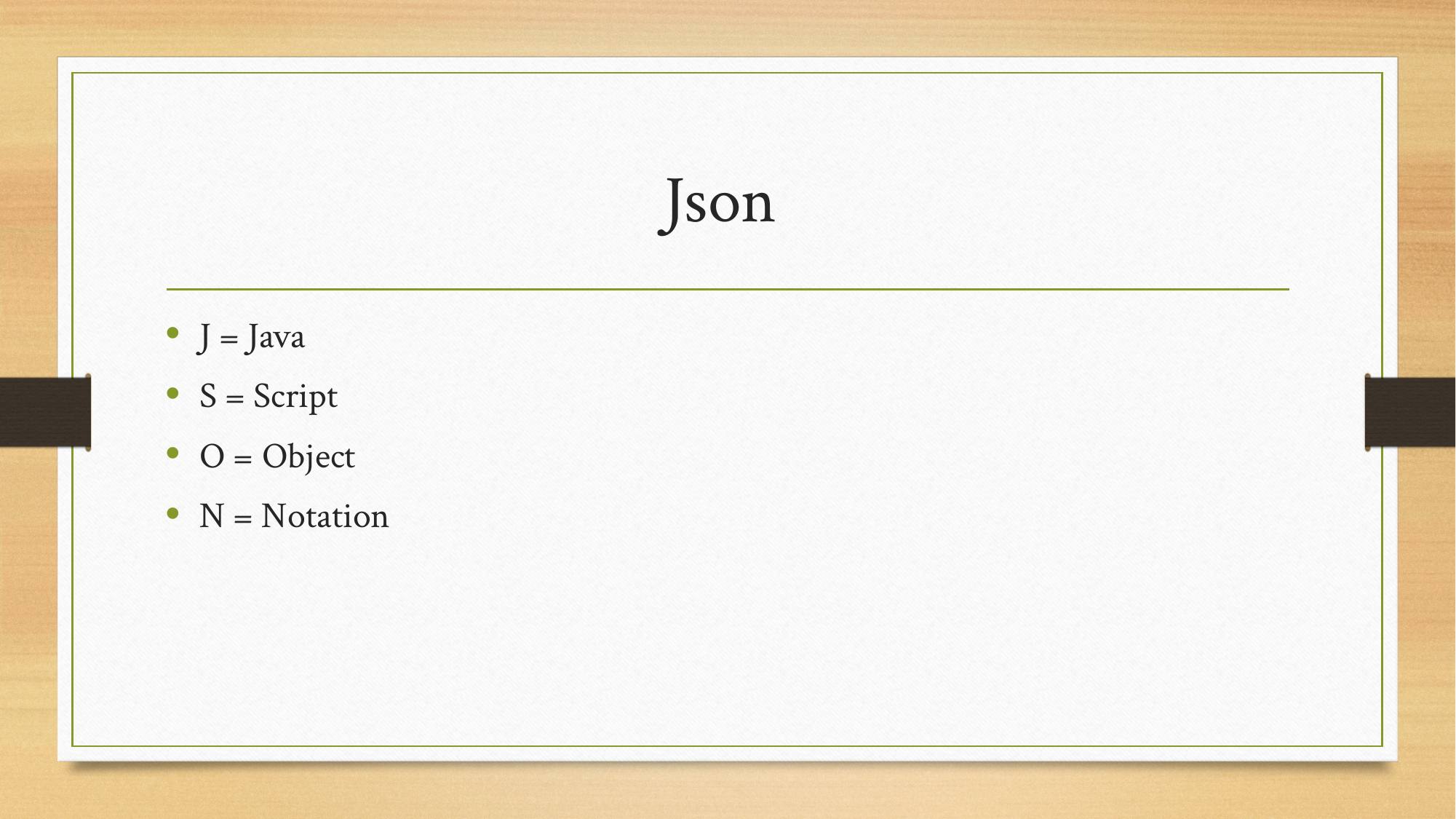

# Json
J = Java
S = Script
O = Object
N = Notation